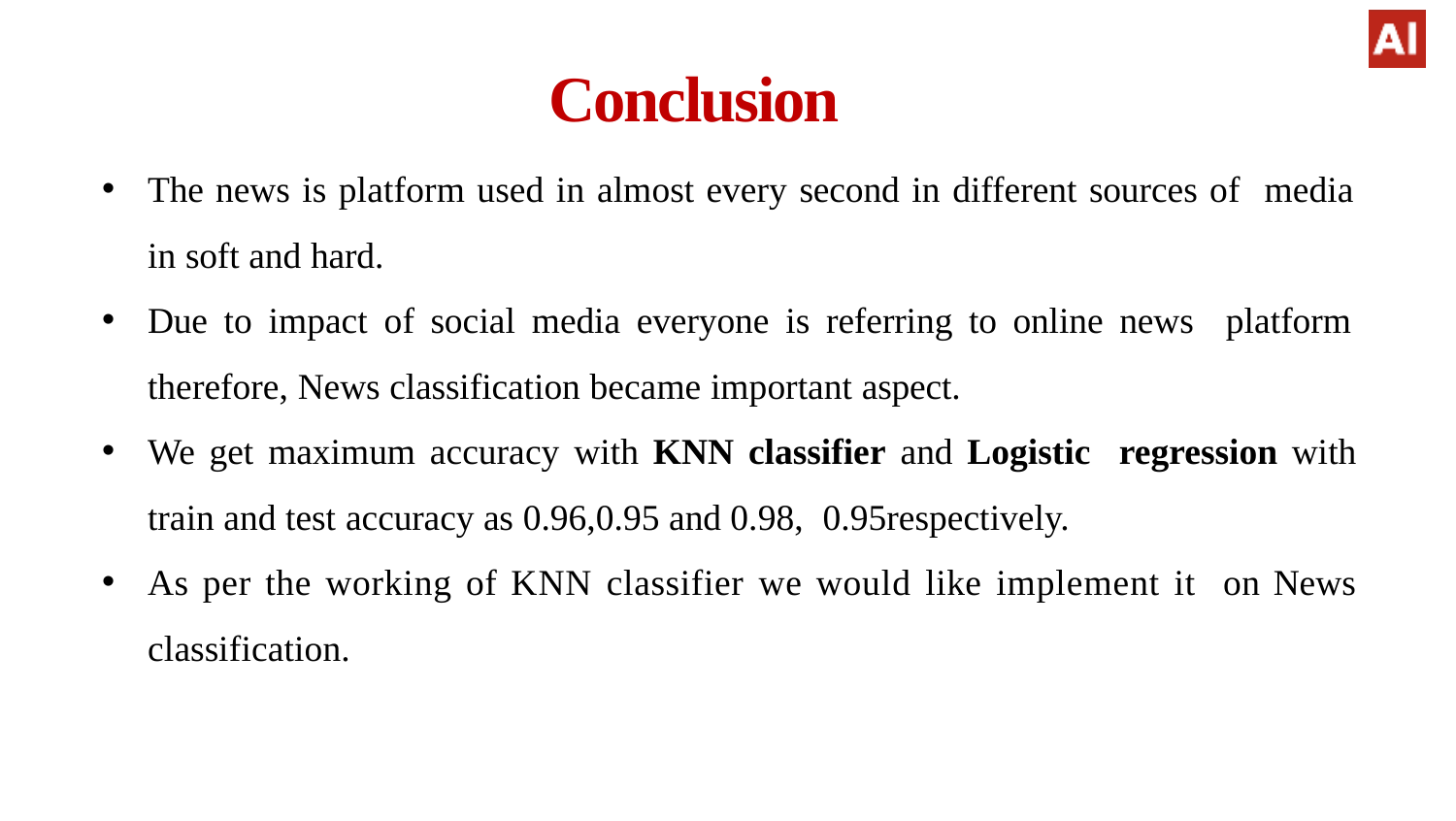

# Conclusion
The news is platform used in almost every second in different sources of  media in soft and hard.
Due to impact of social media everyone is referring to online news  platform therefore, News classification became important aspect.
We get maximum accuracy with KNN classifier and Logistic  regression with train and test accuracy as 0.96,0.95 and 0.98,  0.95respectively.
As per the working of KNN classifier we would like implement it  on News classification.